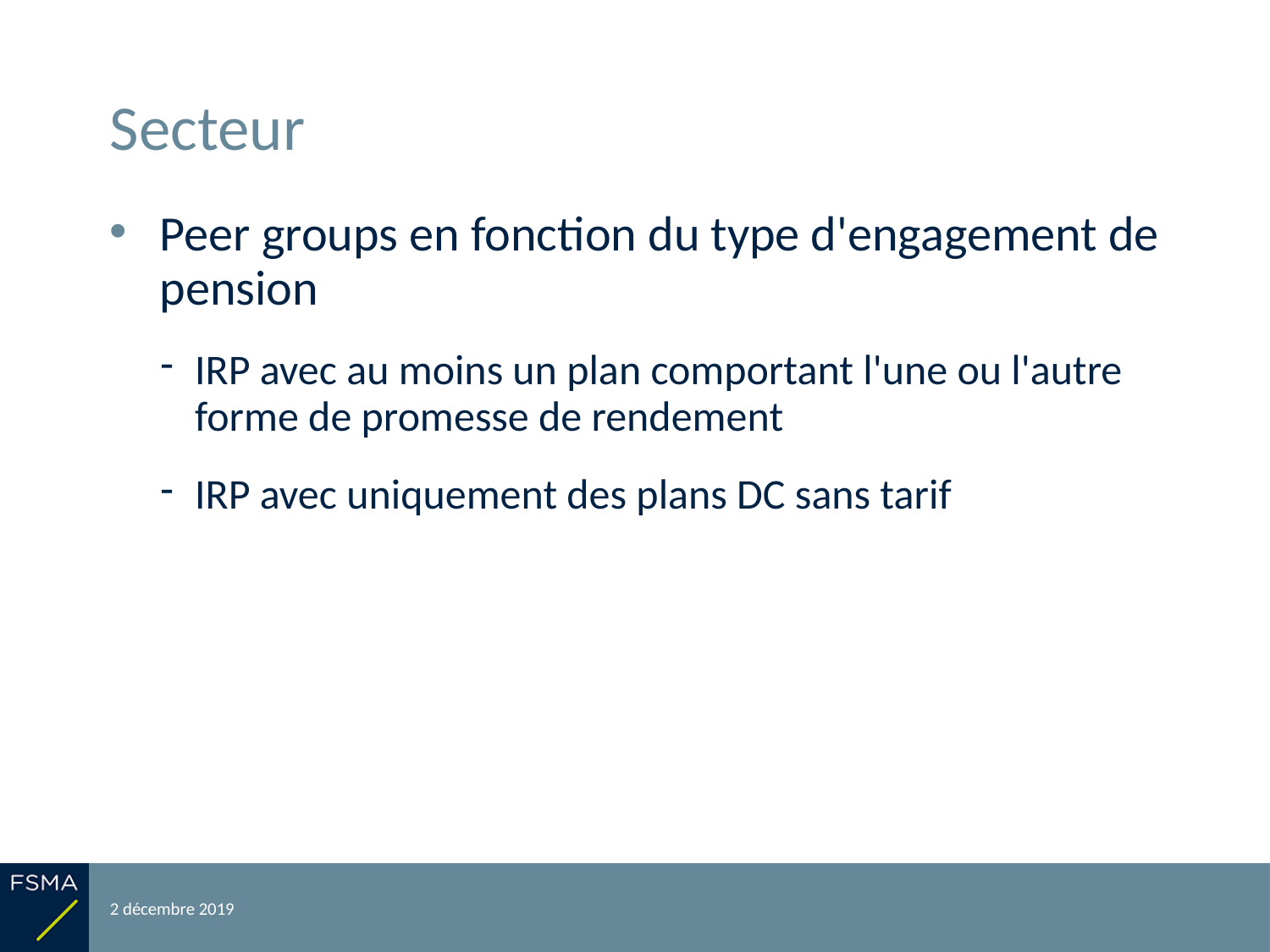

# Secteur
Peer groups en fonction du type d'engagement de pension
IRP avec au moins un plan comportant l'une ou l'autre forme de promesse de rendement
IRP avec uniquement des plans DC sans tarif
2 décembre 2019
Reporting relatif à l'exercice 2018
31